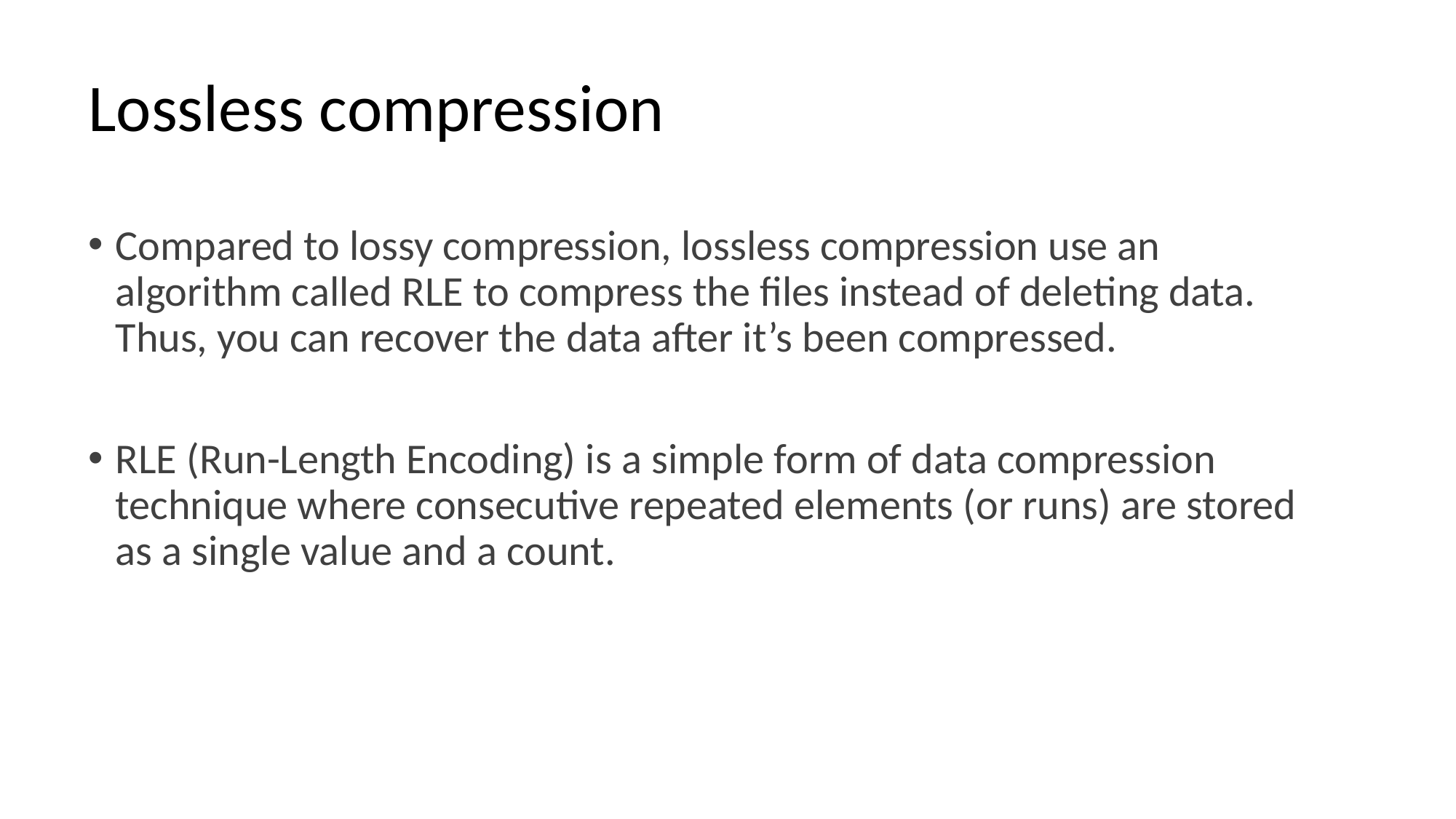

# Lossless compression
Compared to lossy compression, lossless compression use an algorithm called RLE to compress the files instead of deleting data. Thus, you can recover the data after it’s been compressed.

RLE (Run-Length Encoding) is a simple form of data compression technique where consecutive repeated elements (or runs) are stored as a single value and a count.